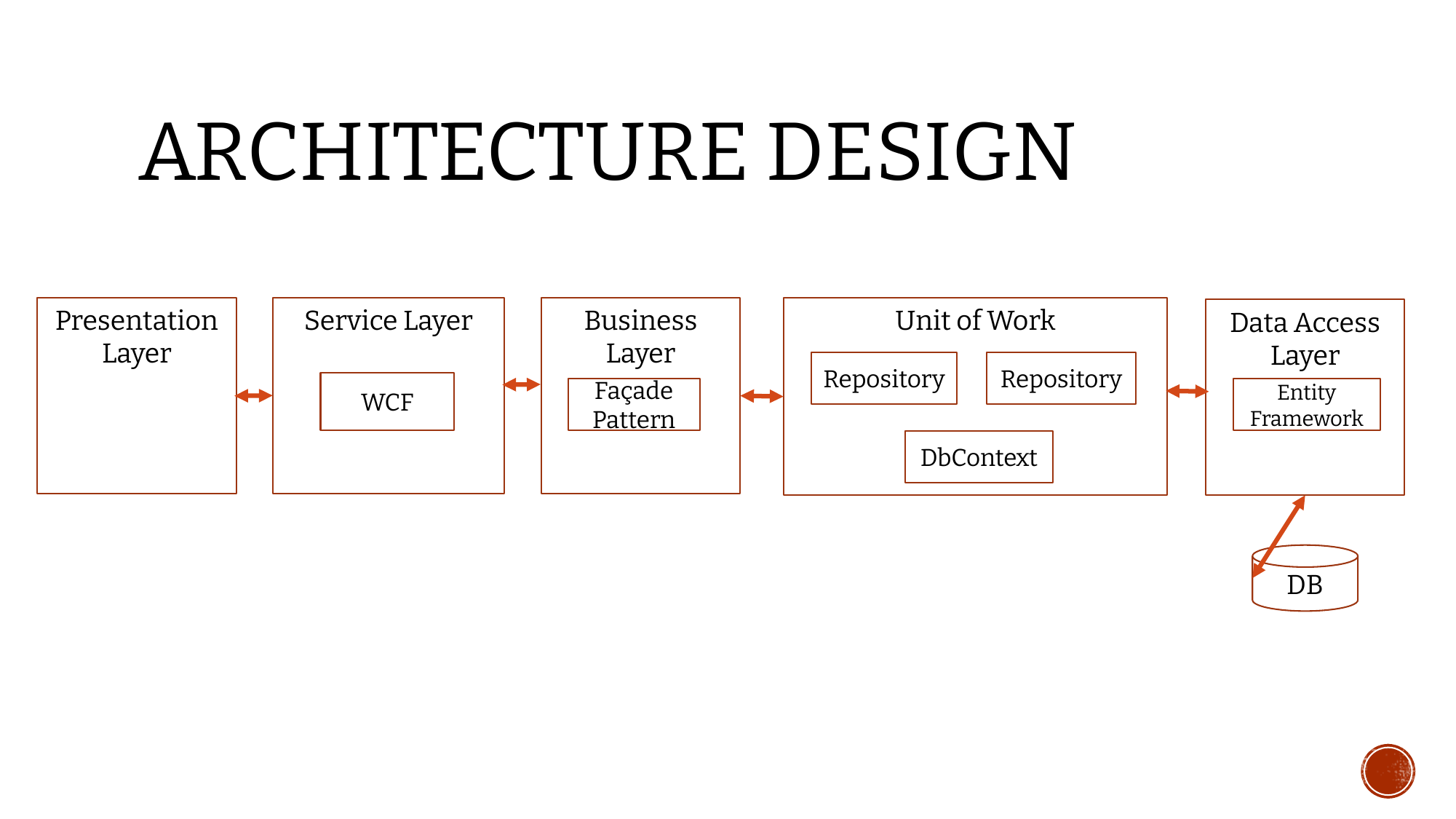

# Architecture design
Presentation Layer
Service Layer
WCF
Business Layer
Unit of Work
Data Access Layer
Repository
Repository
Façade Pattern
Entity Framework
DbContext
DB